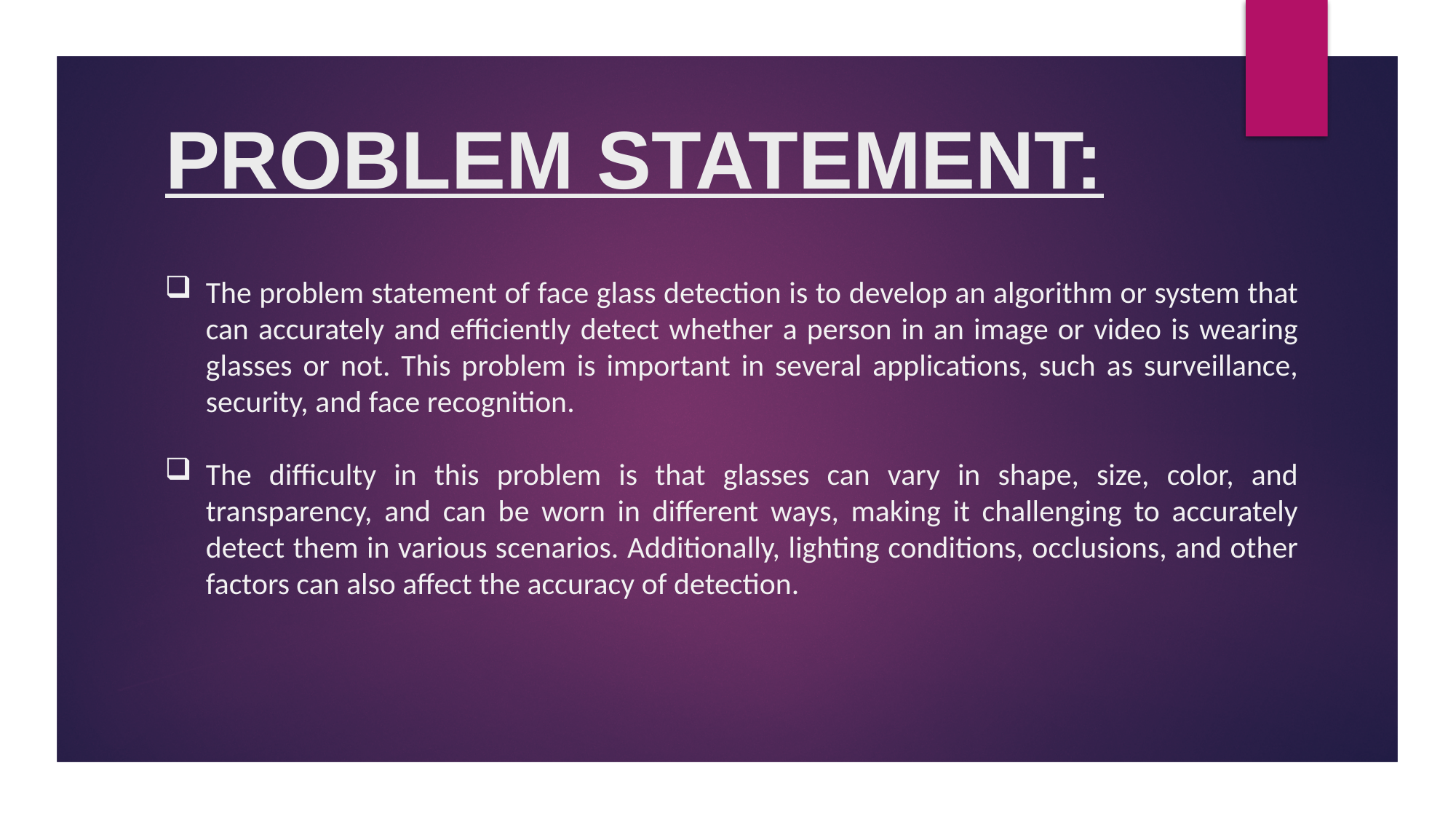

# PROBLEM STATEMENT:
The problem statement of face glass detection is to develop an algorithm or system that can accurately and efficiently detect whether a person in an image or video is wearing glasses or not. This problem is important in several applications, such as surveillance, security, and face recognition.

The difficulty in this problem is that glasses can vary in shape, size, color, and transparency, and can be worn in different ways, making it challenging to accurately detect them in various scenarios. Additionally, lighting conditions, occlusions, and other factors can also affect the accuracy of detection.